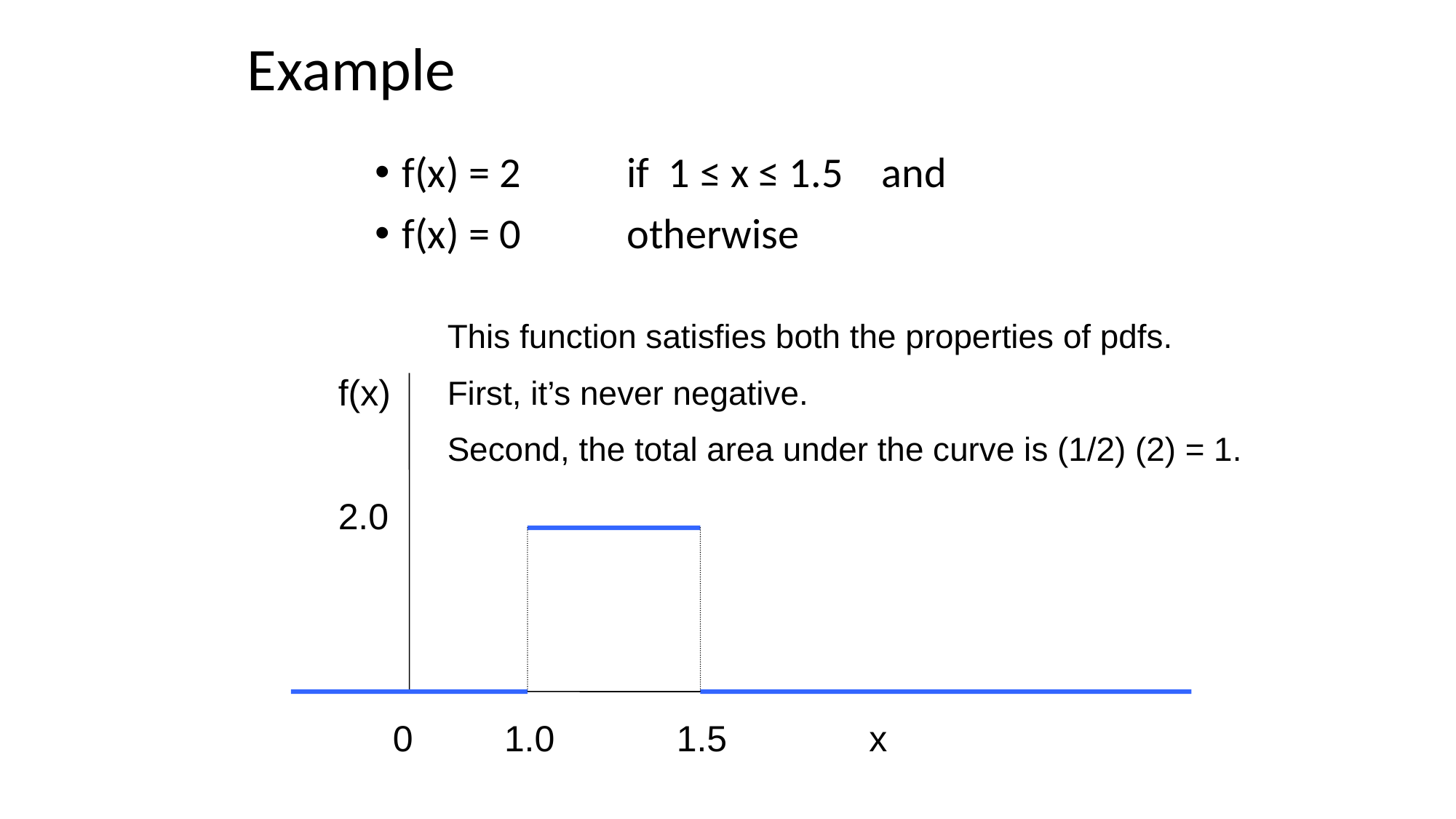

# Example
f(x) = 2           if  1 ≤ x ≤ 1.5    and
f(x) = 0           otherwise
This function satisfies both the properties of pdfs.
First, it’s never negative.
Second, the total area under the curve is (1/2) (2) = 1.
f(x)

2.0

0         1.0            1.5              x